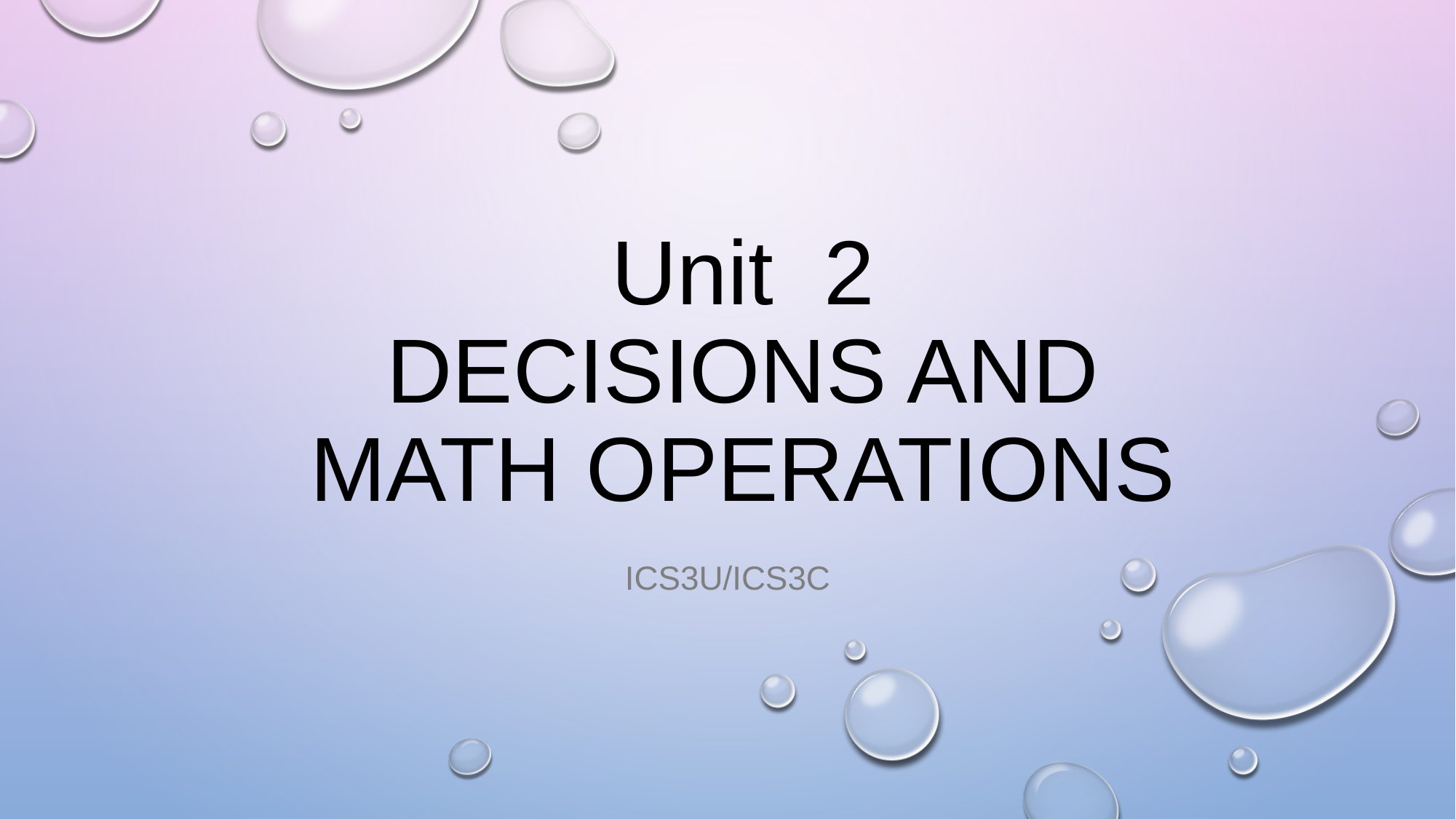

# Unit  2 DECISIONS AND MATH OPERATIONS
ICS3U/ICS3C